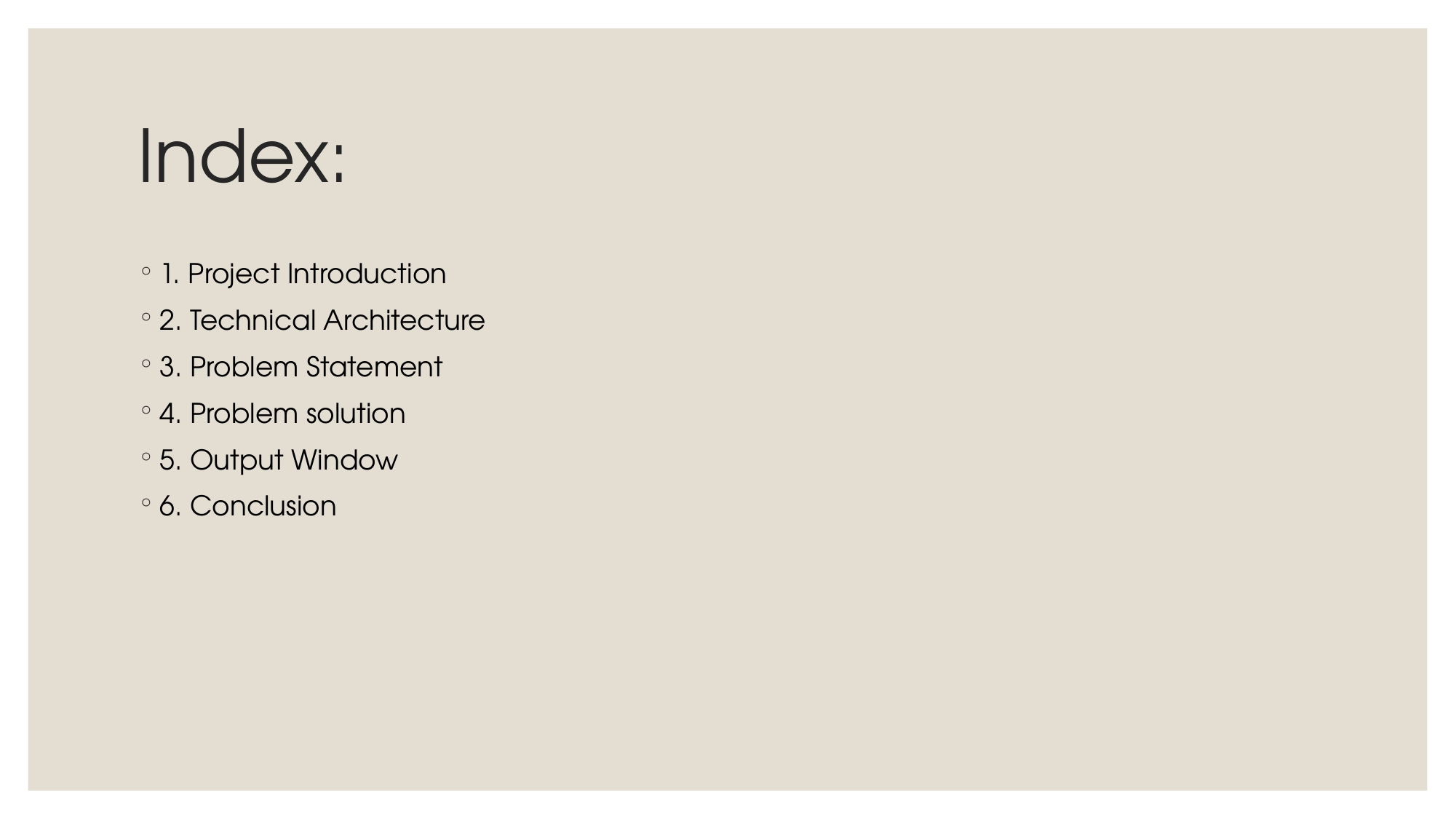

Index:
1. Project Introduction
2. Technical Architecture
3. Problem Statement
4. Problem solution
5. Output Window
6. Conclusion